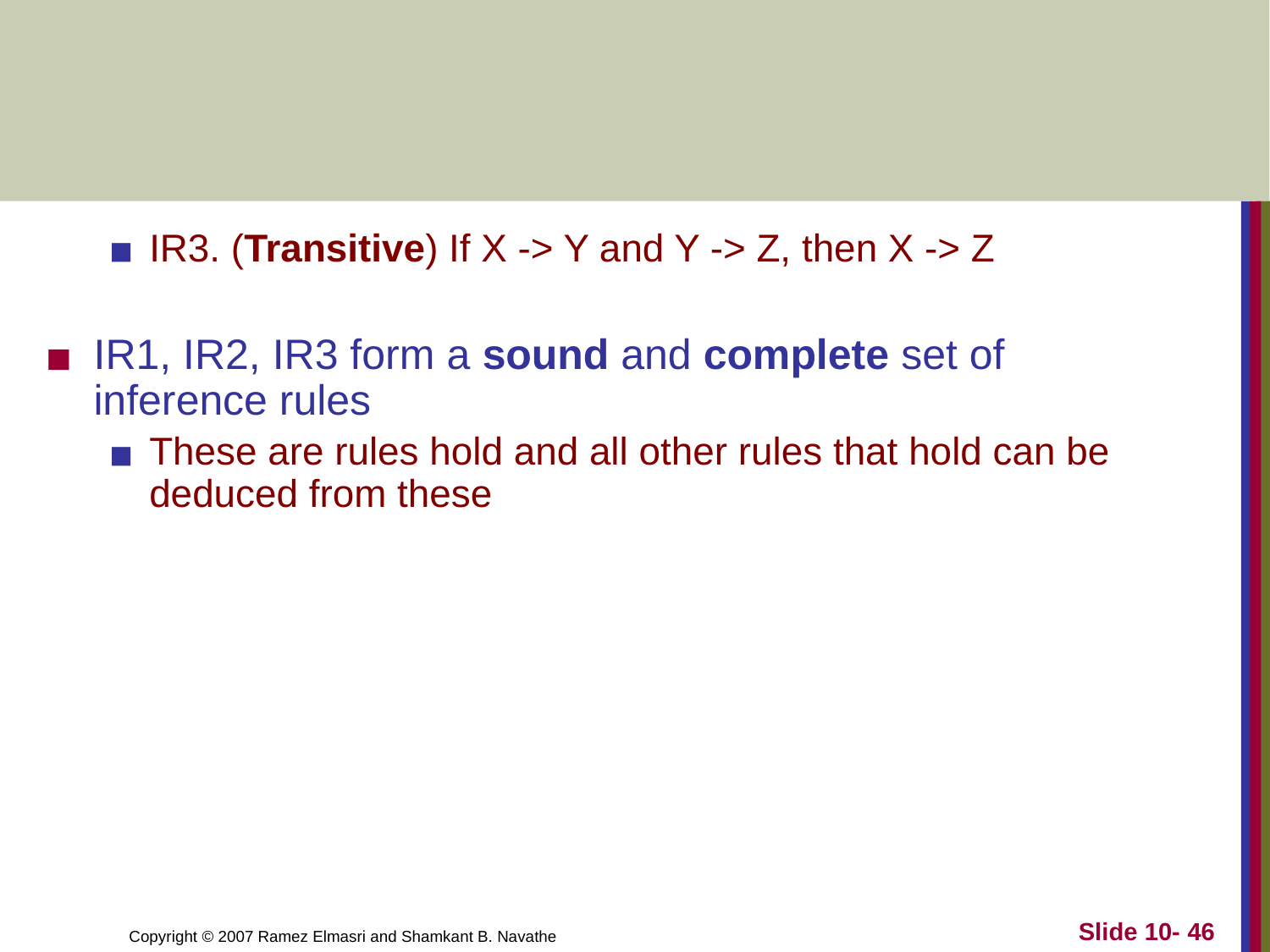

#
IR3. (Transitive) If X -> Y and Y -> Z, then X -> Z

IR1, IR2, IR3 form a sound and complete set of inference rules
These are rules hold and all other rules that hold can be deduced from these

Slide 10- 46